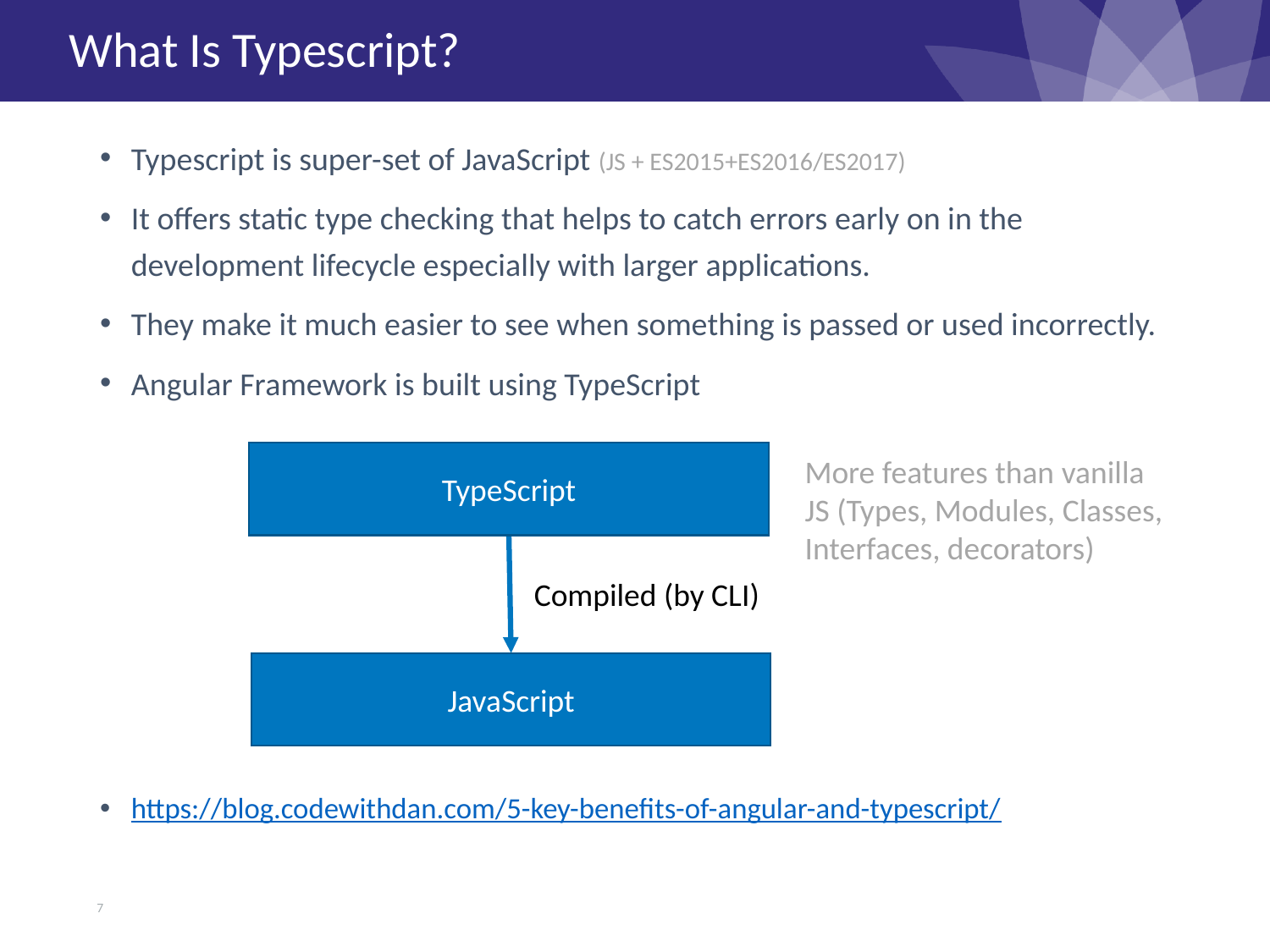

# What Is Typescript?
Typescript is super-set of JavaScript (JS + ES2015+ES2016/ES2017)
It offers static type checking that helps to catch errors early on in the development lifecycle especially with larger applications.
They make it much easier to see when something is passed or used incorrectly.
Angular Framework is built using TypeScript

https://blog.codewithdan.com/5-key-benefits-of-angular-and-typescript/

TypeScript

JavaScript
More features than vanilla JS (Types, Modules, Classes, Interfaces, decorators)
Compiled (by CLI)